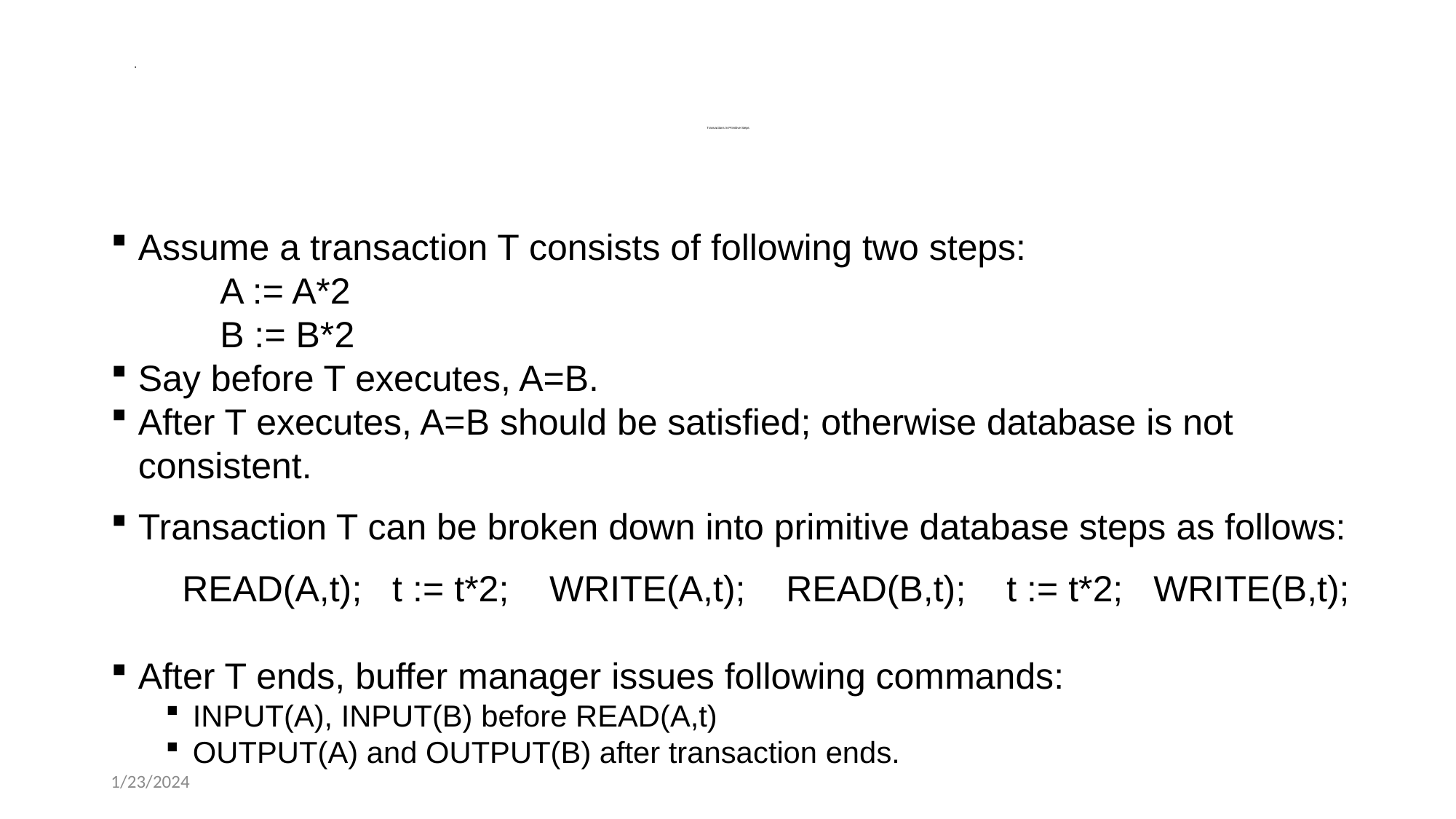

# Transactions in Primitive Steps
Assume a transaction T consists of following two steps:
	A := A*2
	B := B*2
Say before T executes, A=B.
After T executes, A=B should be satisfied; otherwise database is not consistent.
Transaction T can be broken down into primitive database steps as follows:
       READ(A,t);   t := t*2;    WRITE(A,t);    READ(B,t);    t := t*2;   WRITE(B,t);

After T ends, buffer manager issues following commands:
INPUT(A), INPUT(B) before READ(A,t)
OUTPUT(A) and OUTPUT(B) after transaction ends.
1/23/2024